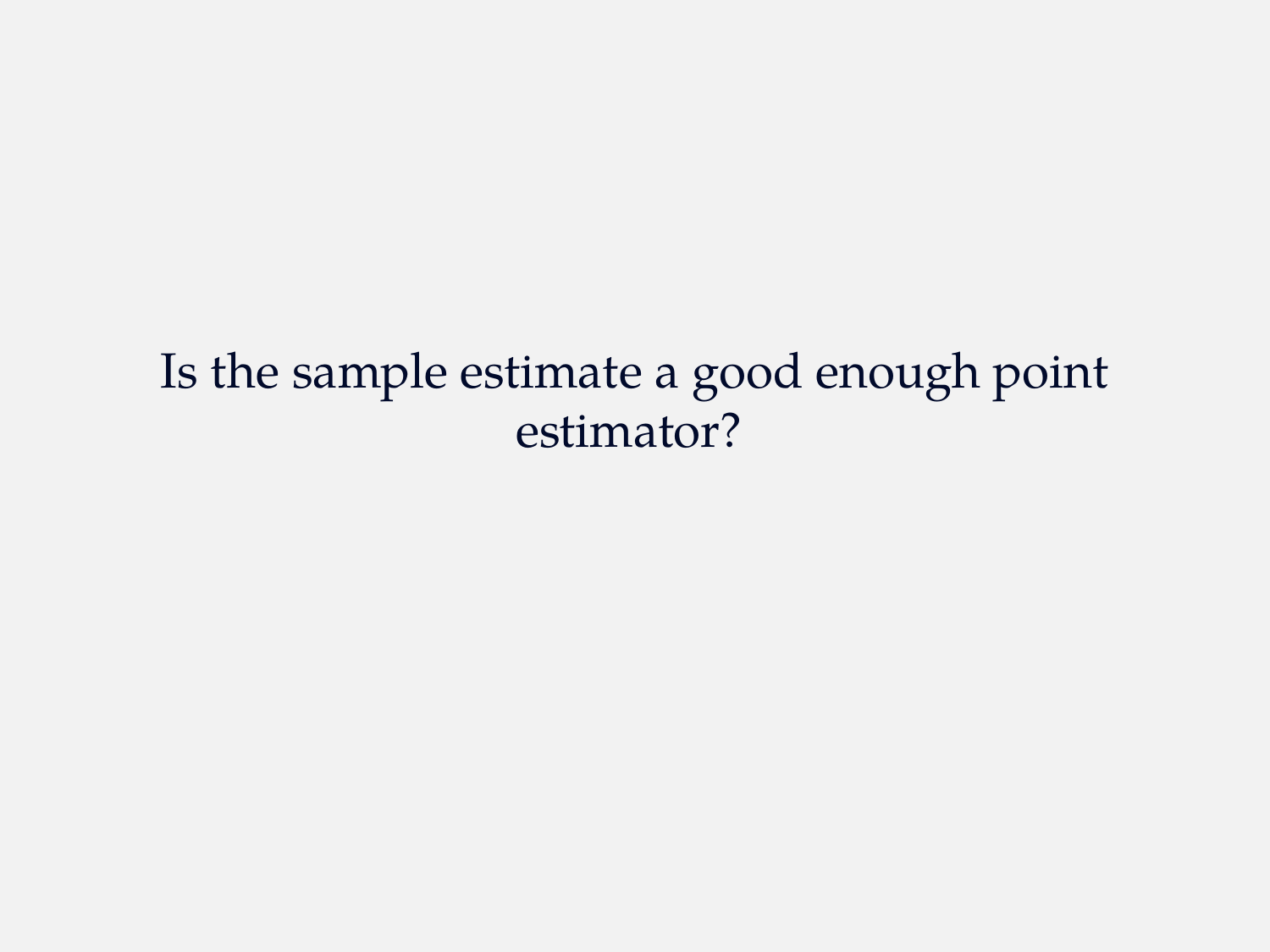

# Is the sample estimate a good enough point estimator?